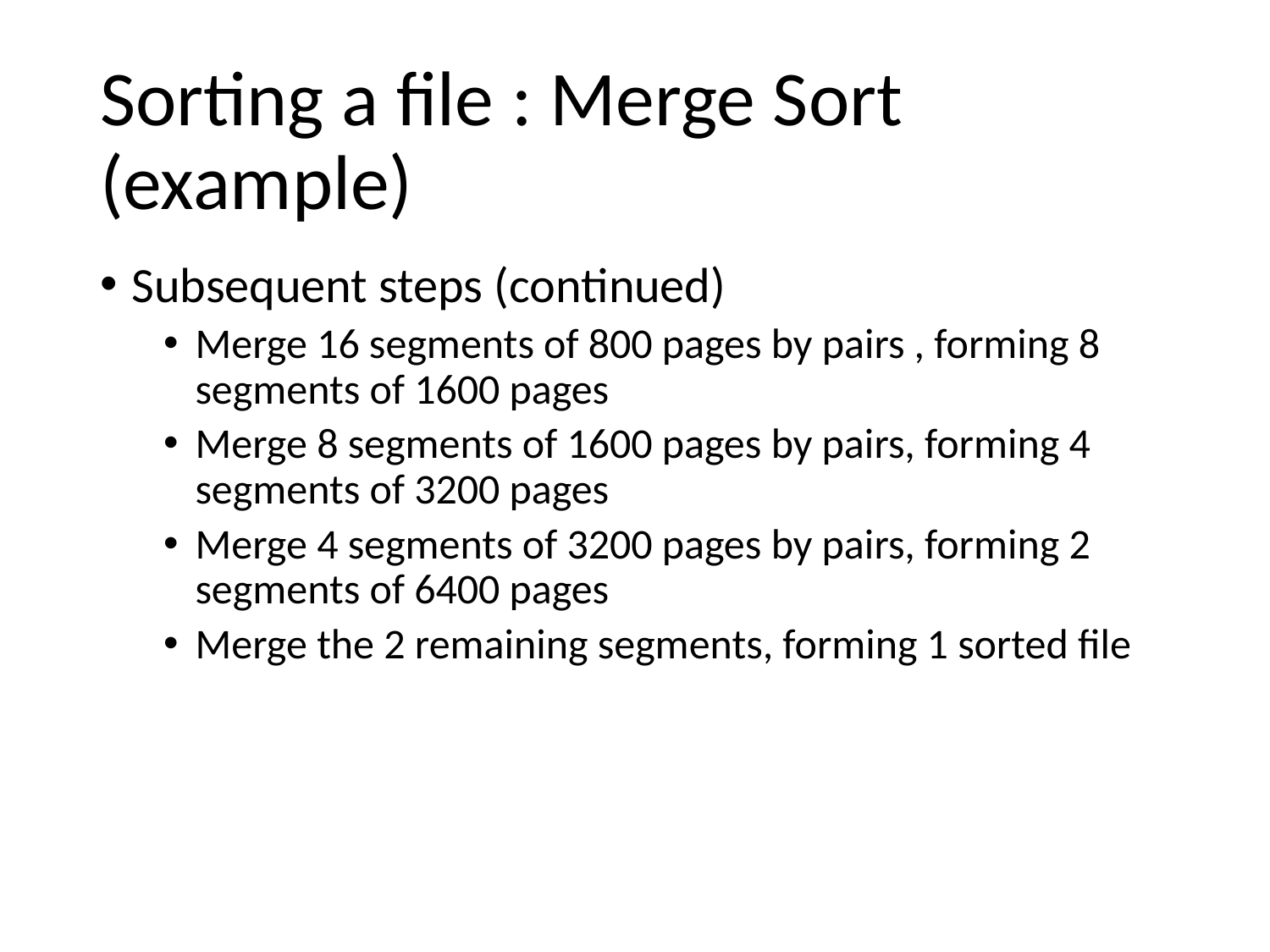

# Sorting a file : Merge Sort (example)
Subsequent steps (continued)
Merge 16 segments of 800 pages by pairs , forming 8 segments of 1600 pages
Merge 8 segments of 1600 pages by pairs, forming 4 segments of 3200 pages
Merge 4 segments of 3200 pages by pairs, forming 2 segments of 6400 pages
Merge the 2 remaining segments, forming 1 sorted file